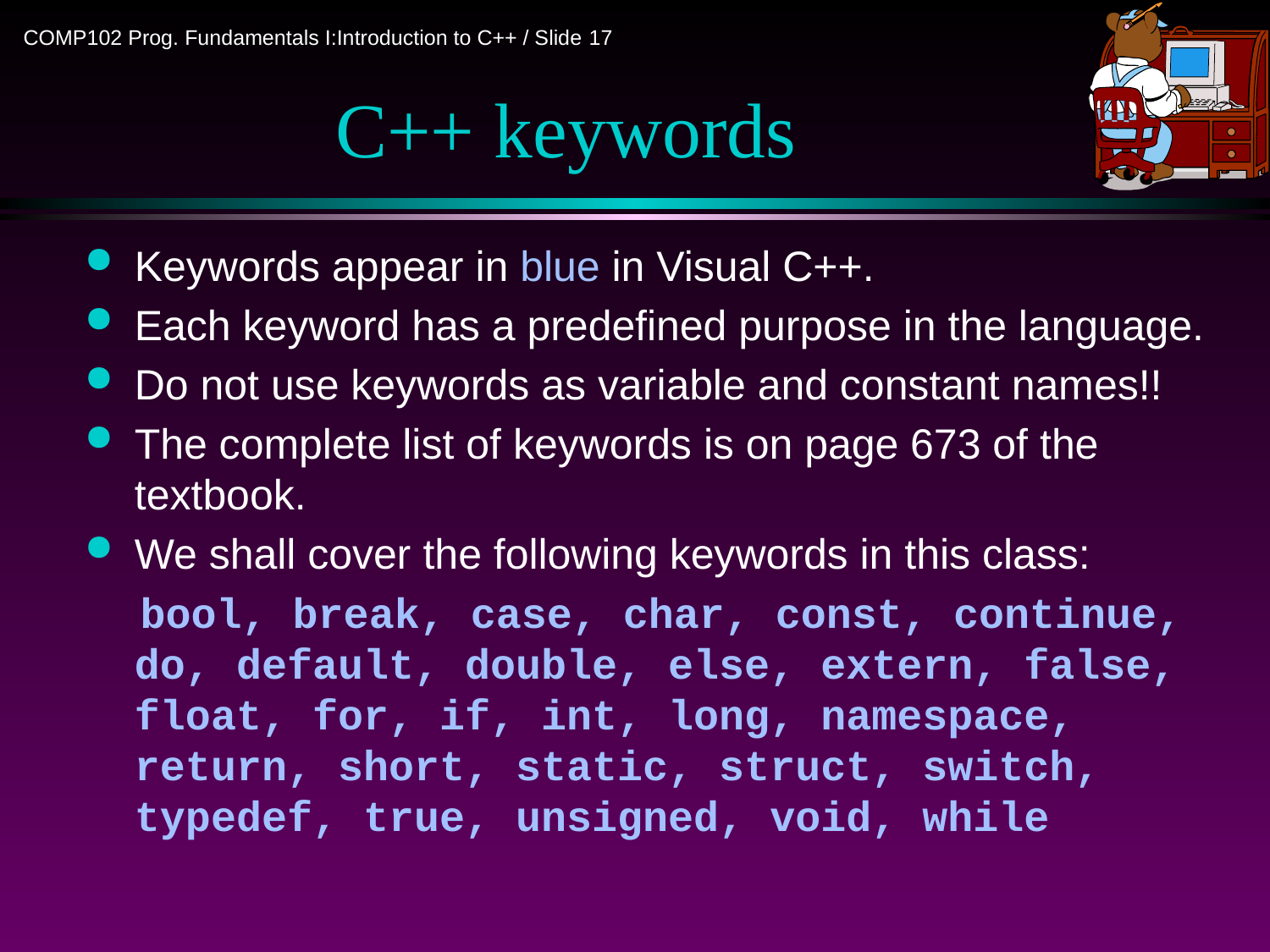

# C++ keywords
Keywords appear in blue in Visual C++.
Each keyword has a predefined purpose in the language.
Do not use keywords as variable and constant names!!
The complete list of keywords is on page 673 of the textbook.
We shall cover the following keywords in this class:
      bool, break, case, char, const, continue, do, default, double, else, extern, false, float, for, if, int, long, namespace, return, short, static, struct, switch, typedef, true, unsigned, void, while